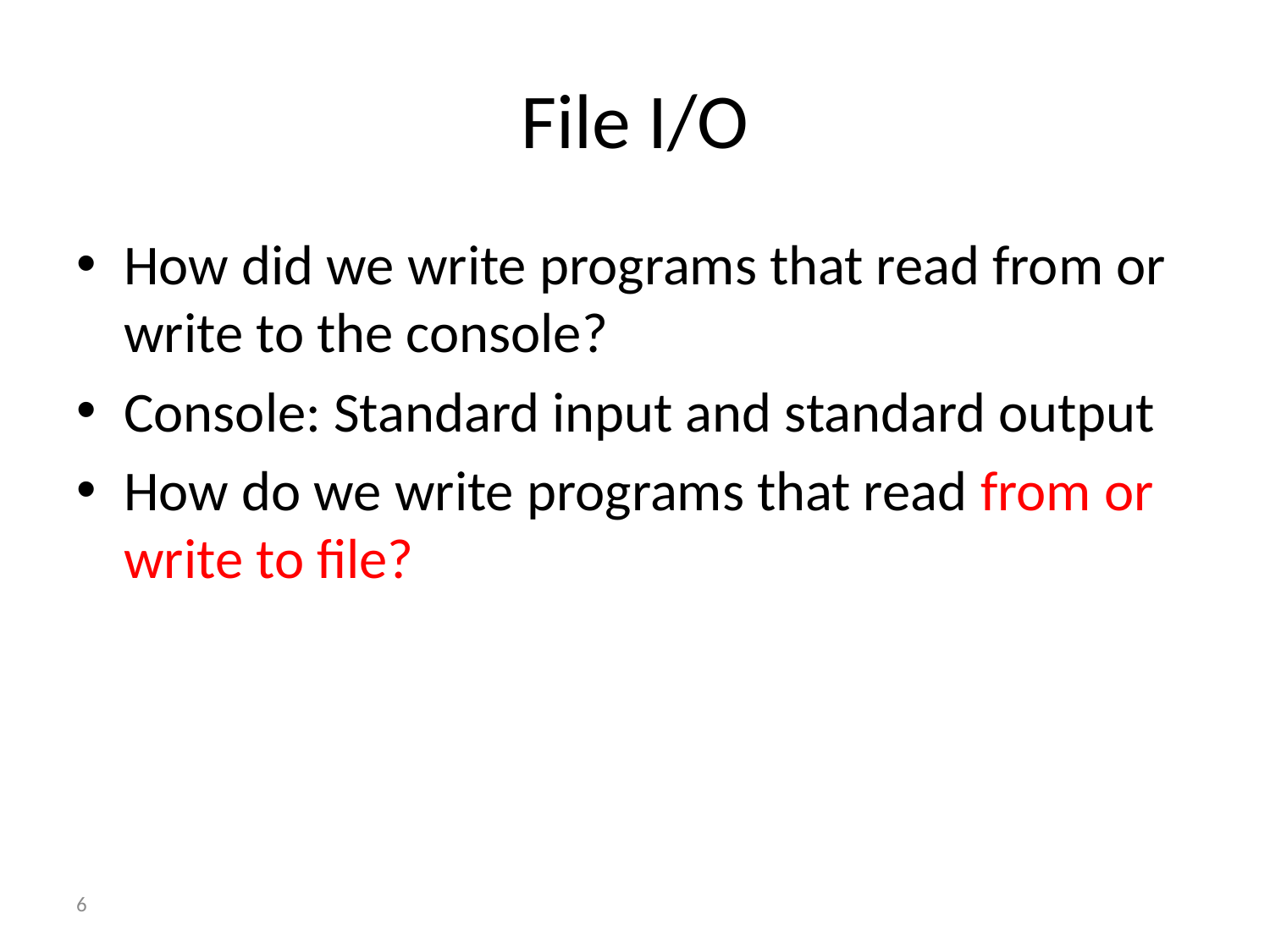

# File I/O
How did we write programs that read from or write to the console?
Console: Standard input and standard output
How do we write programs that read from or write to file?
6